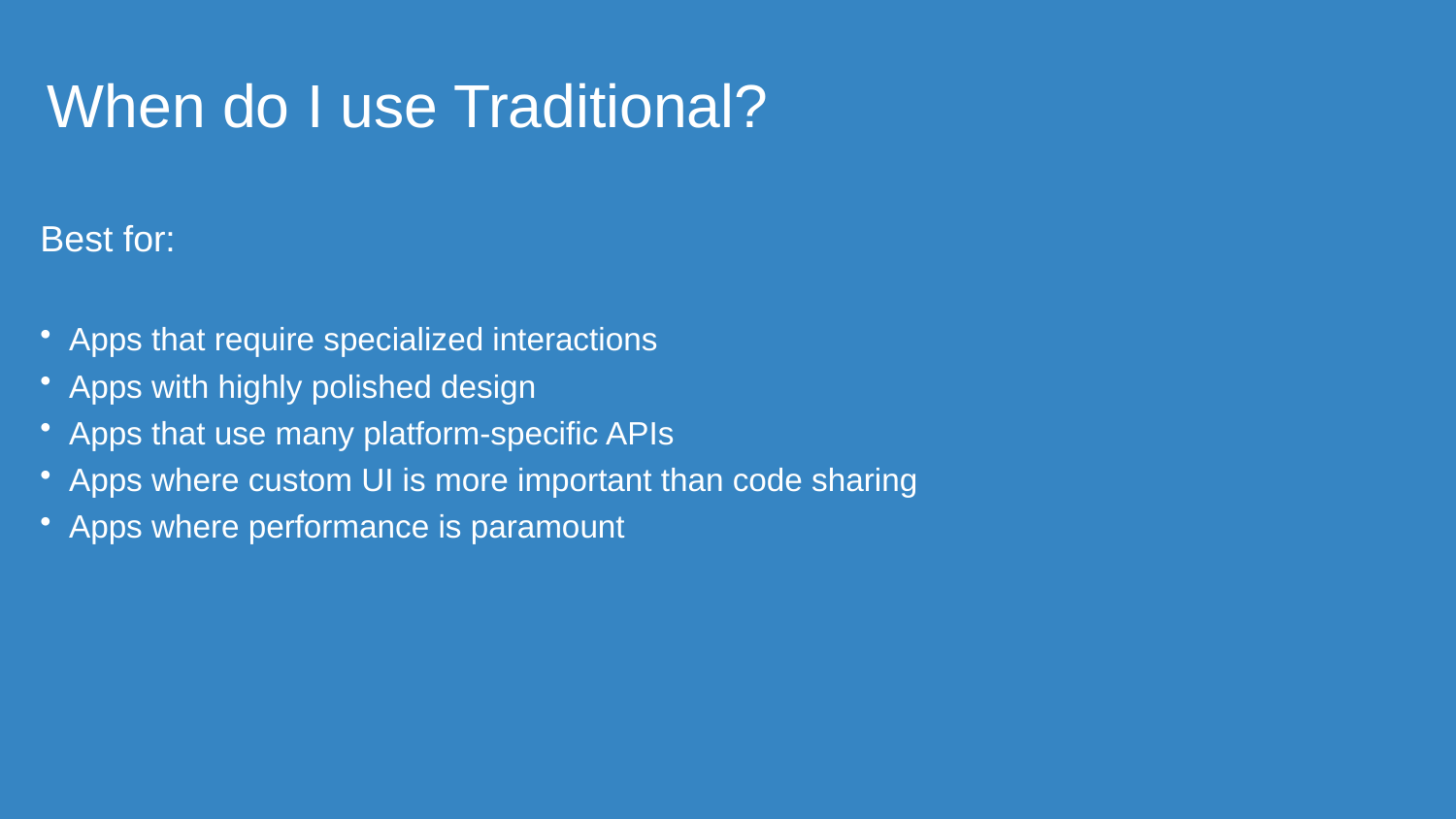

# When do I use Traditional?
Best for:

Apps that require specialized interactions
Apps with highly polished design
Apps that use many platform-specific APIs
Apps where custom UI is more important than code sharing
Apps where performance is paramount